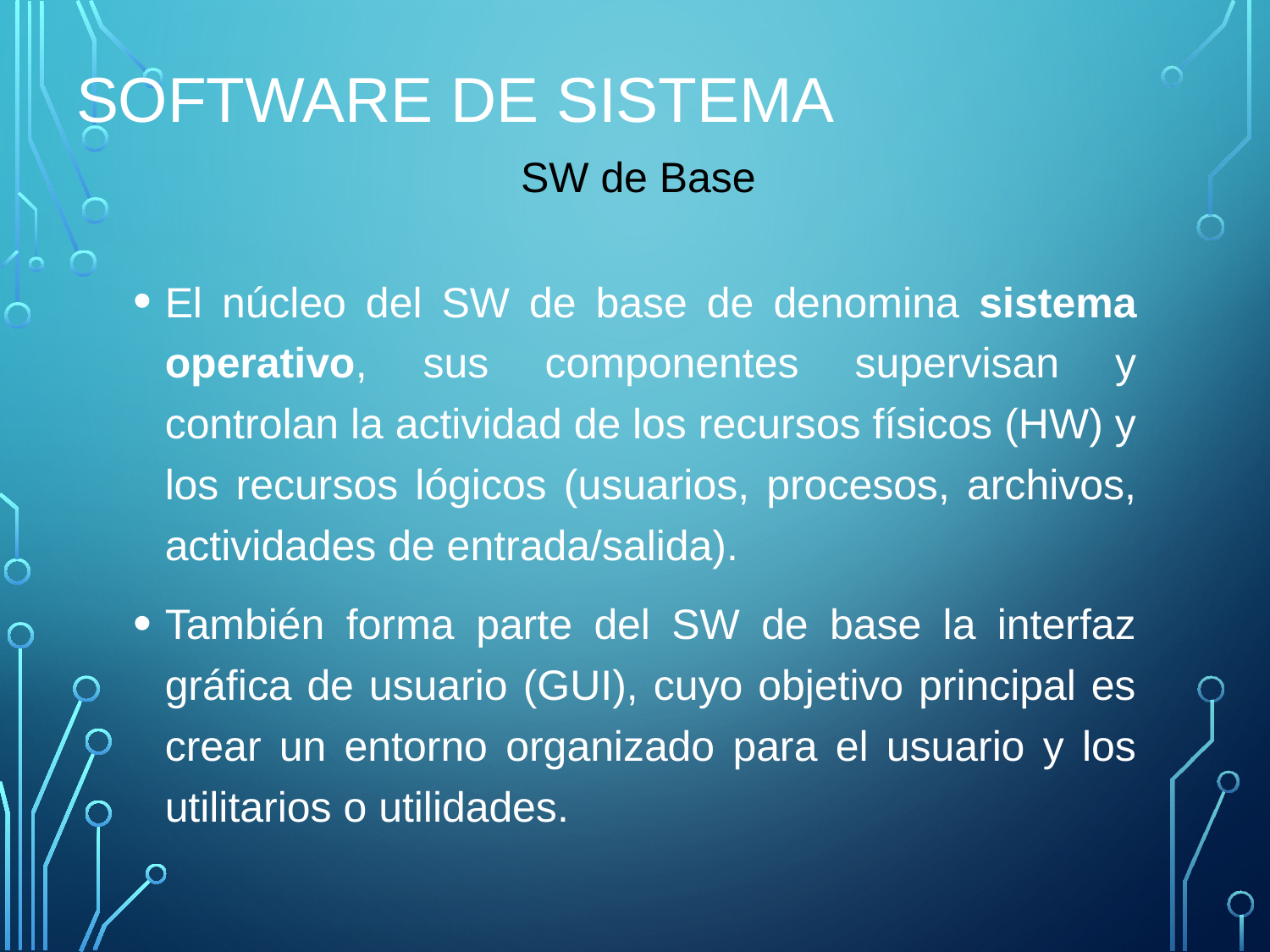

# Software de Sistema
SW de Base
El núcleo del SW de base de denomina sistema operativo, sus componentes supervisan y controlan la actividad de los recursos físicos (HW) y los recursos lógicos (usuarios, procesos, archivos, actividades de entrada/salida).
También forma parte del SW de base la interfaz gráfica de usuario (GUI), cuyo objetivo principal es crear un entorno organizado para el usuario y los utilitarios o utilidades.